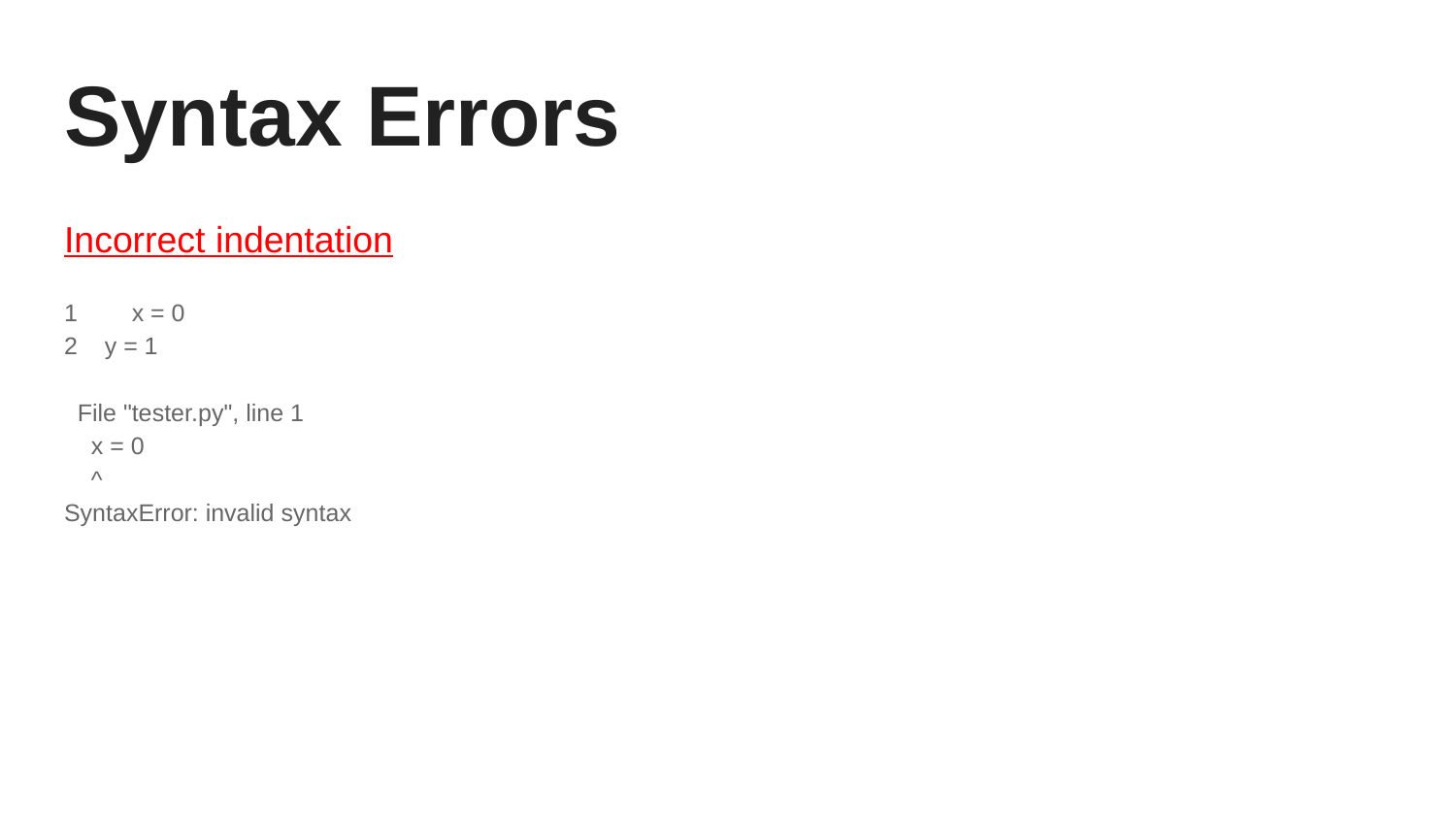

# Syntax Errors
Incorrect indentation
1        x = 0
2    y = 1
  File "tester.py", line 1
    x = 0
    ^
SyntaxError: invalid syntax